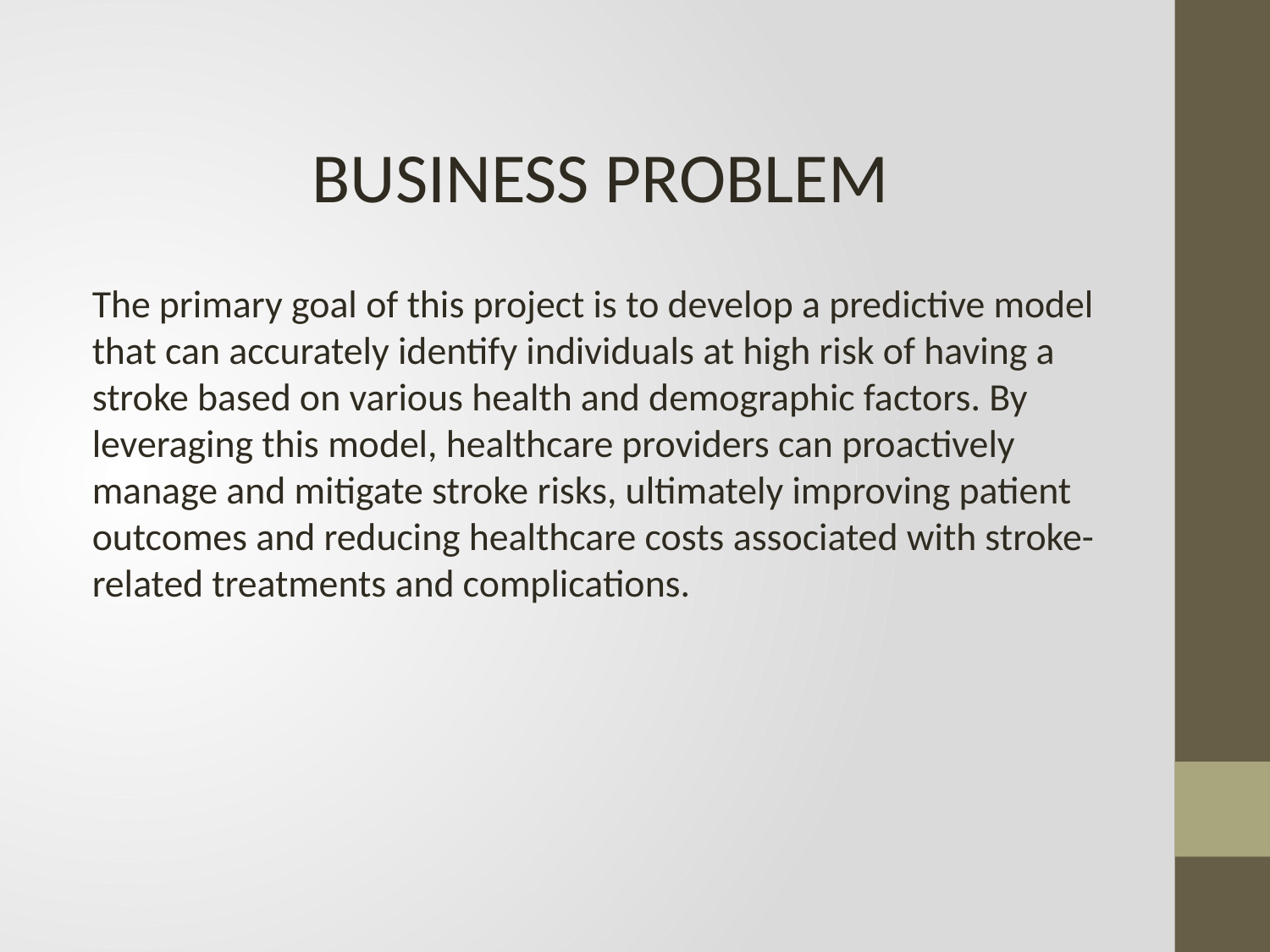

BUSINESS PROBLEM

The primary goal of this project is to develop a predictive model that can accurately identify individuals at high risk of having a stroke based on various health and demographic factors. By leveraging this model, healthcare providers can proactively manage and mitigate stroke risks, ultimately improving patient outcomes and reducing healthcare costs associated with stroke-related treatments and complications.